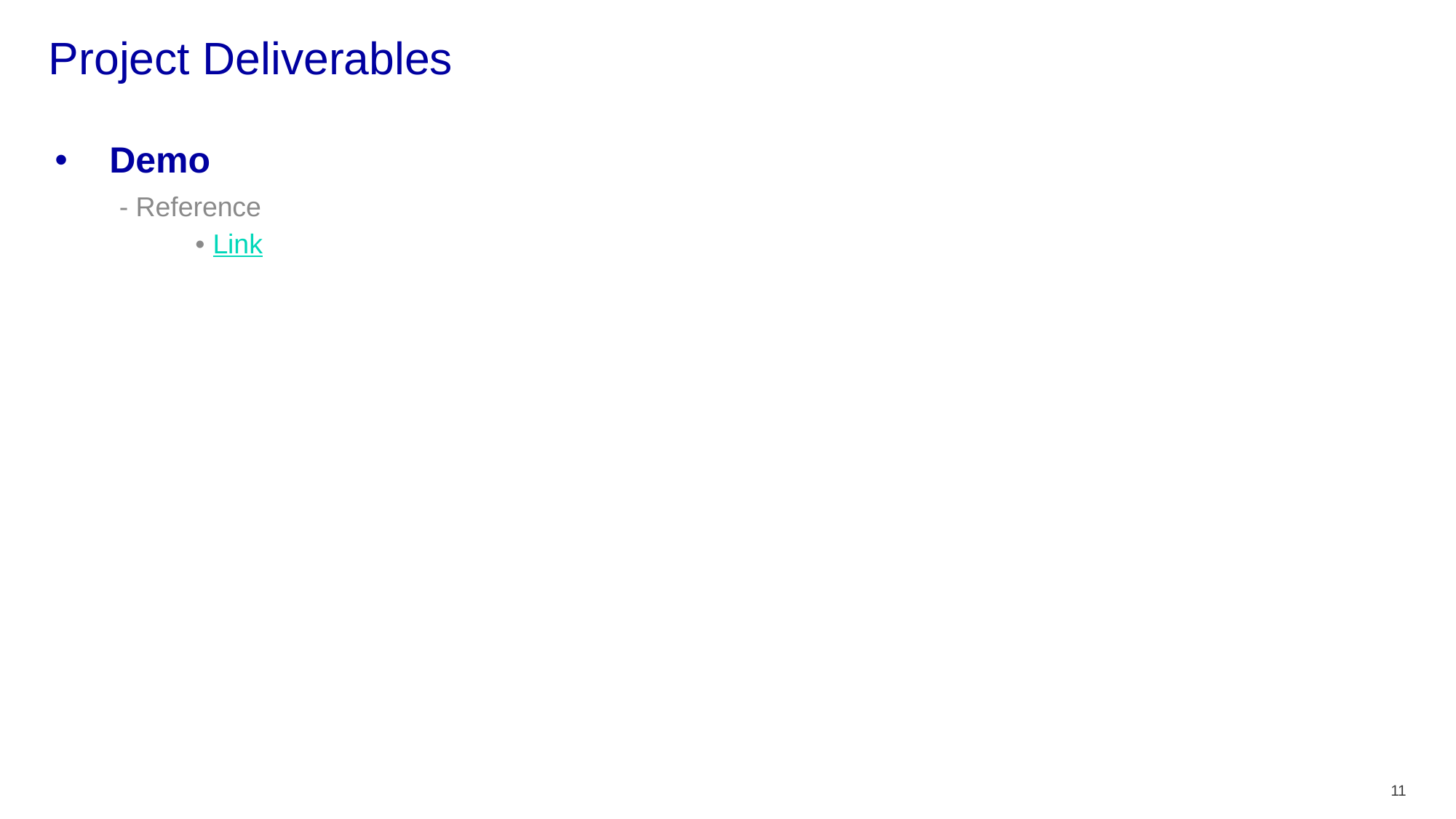

# Project Deliverables
Demo

- Reference
          • Link

11